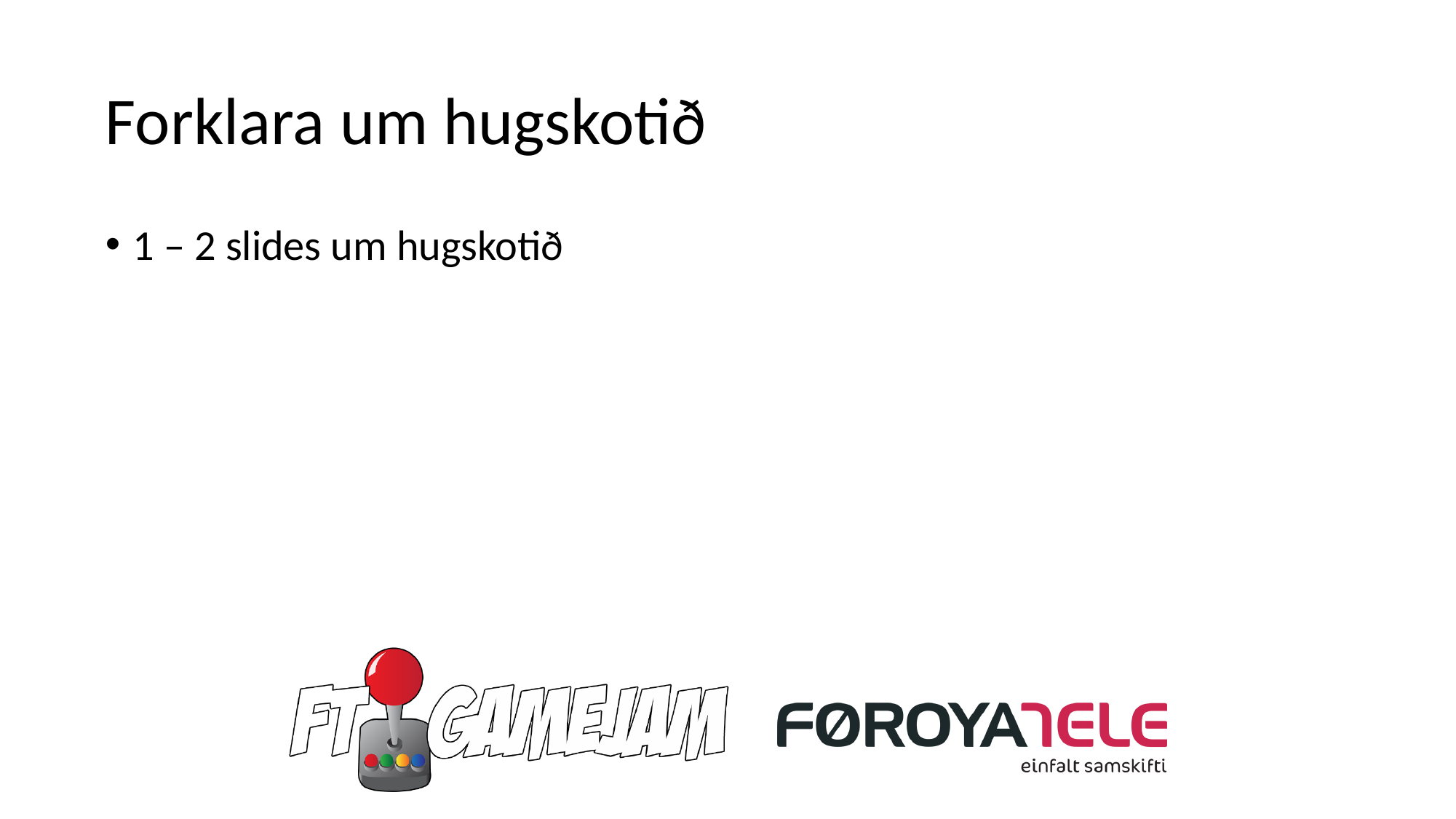

# Forklara um hugskotið
1 – 2 slides um hugskotið